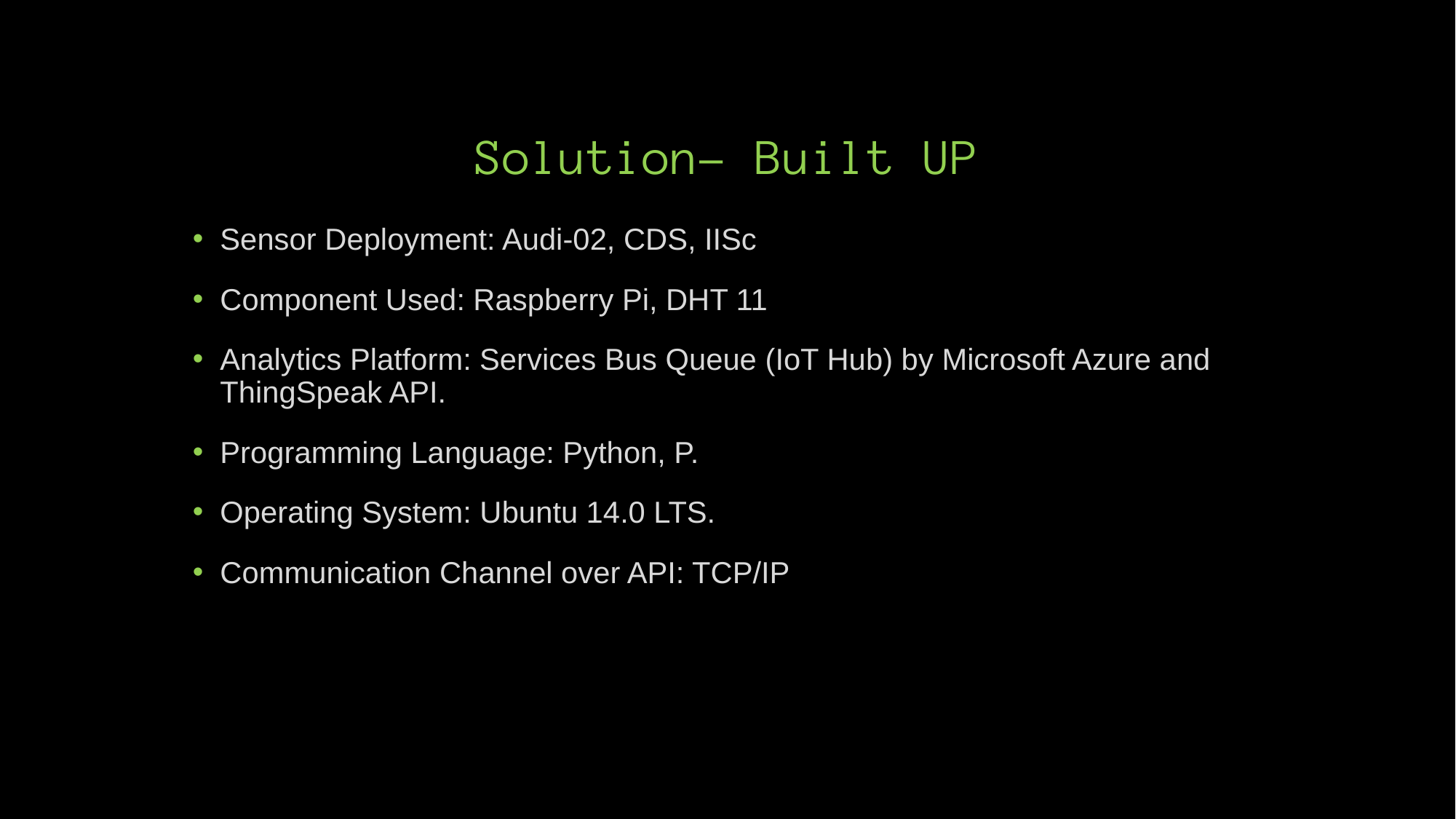

# Solution- Built UP
Sensor Deployment: Audi-02, CDS, IISc
Component Used: Raspberry Pi, DHT 11
Analytics Platform: Services Bus Queue (IoT Hub) by Microsoft Azure and ThingSpeak API.
Programming Language: Python, P.
Operating System: Ubuntu 14.0 LTS.
Communication Channel over API: TCP/IP